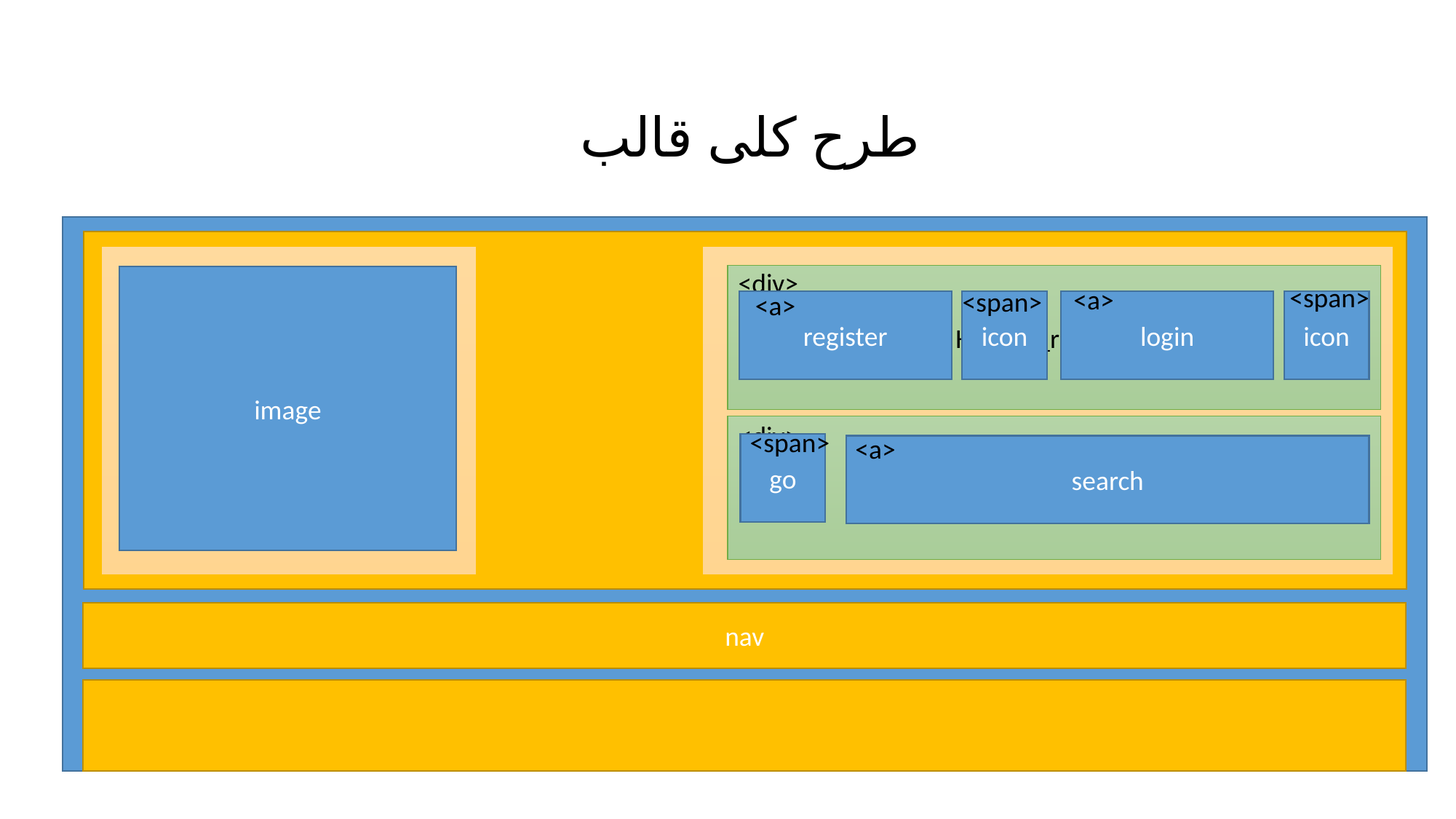

طرح کلی قالب

header
Header_left

<div>
Header_right_top
image
<span>
<a>
<span>
<a>
register
login
icon
icon
<div>
Header_right_buttom
<span>
<a>
go
search
nav